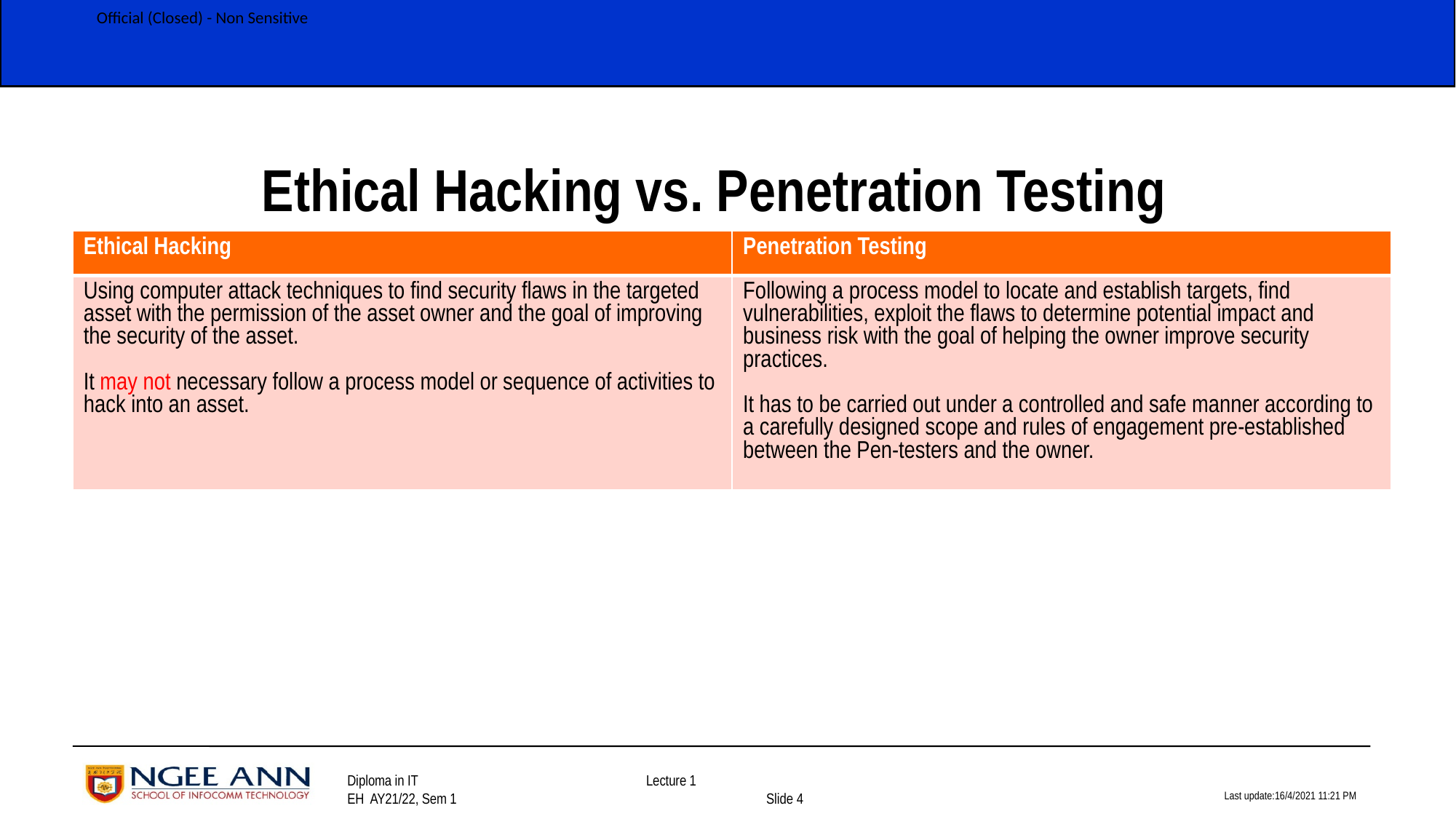

Ethical Hacking vs. Penetration Testing
| Ethical Hacking | Penetration Testing |
| --- | --- |
| Using computer attack techniques to find security flaws in the targeted asset with the permission of the asset owner and the goal of improving the security of the asset. It may not necessary follow a process model or sequence of activities to hack into an asset. | Following a process model to locate and establish targets, find vulnerabilities, exploit the flaws to determine potential impact and business risk with the goal of helping the owner improve security practices. It has to be carried out under a controlled and safe manner according to a carefully designed scope and rules of engagement pre-established between the Pen-testers and the owner. |